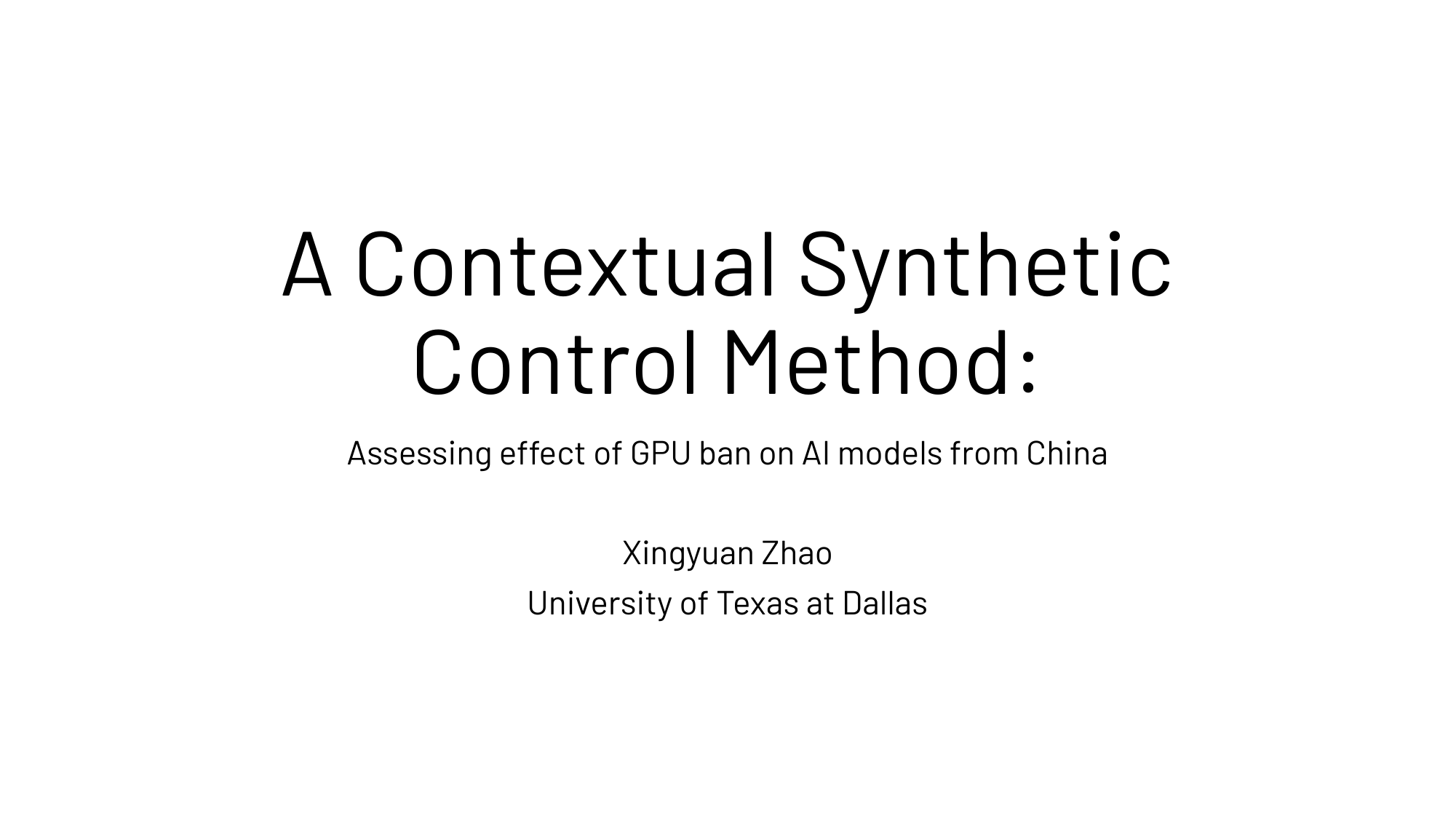

# A Contextual Synthetic Control Method:
Assessing effect of GPU ban on AI models from China

Xingyuan Zhao
University of Texas at Dallas